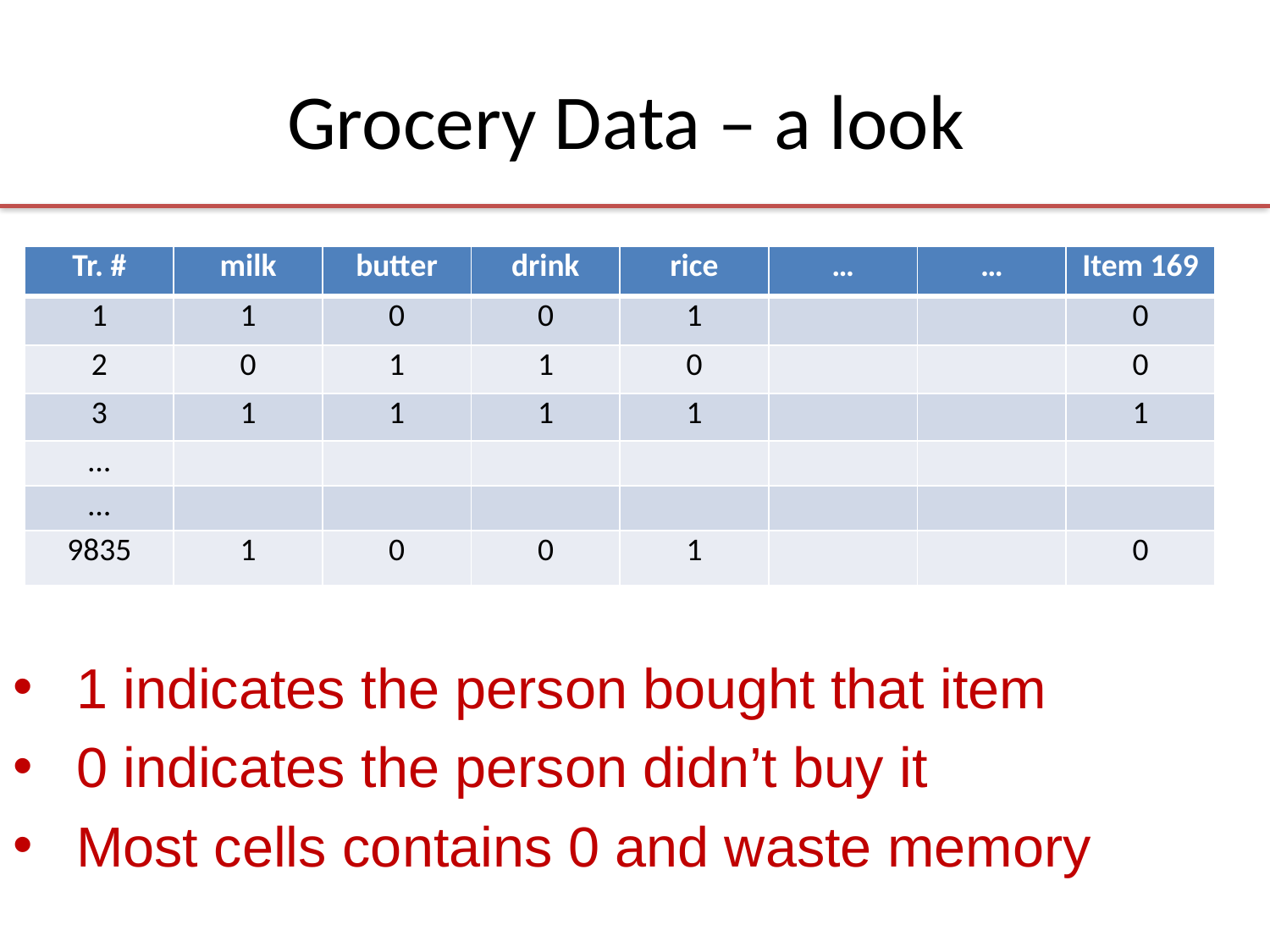

# Grocery Data – a look
| Tr. # | milk | butter | drink | rice | … | … | Item 169 |
| --- | --- | --- | --- | --- | --- | --- | --- |
| 1 | 1 | 0 | 0 | 1 |  |  | 0 |
| 2 | 0 | 1 | 1 | 0 |  |  | 0 |
| 3 | 1 | 1 | 1 | 1 |  |  | 1 |
| … |  |  |  |  |  |  |  |
| … |  |  |  |  |  |  |  |
| 9835 | 1 | 0 | 0 | 1 |  |  | 0 |
1 indicates the person bought that item
0 indicates the person didn’t buy it
Most cells contains 0 and waste memory